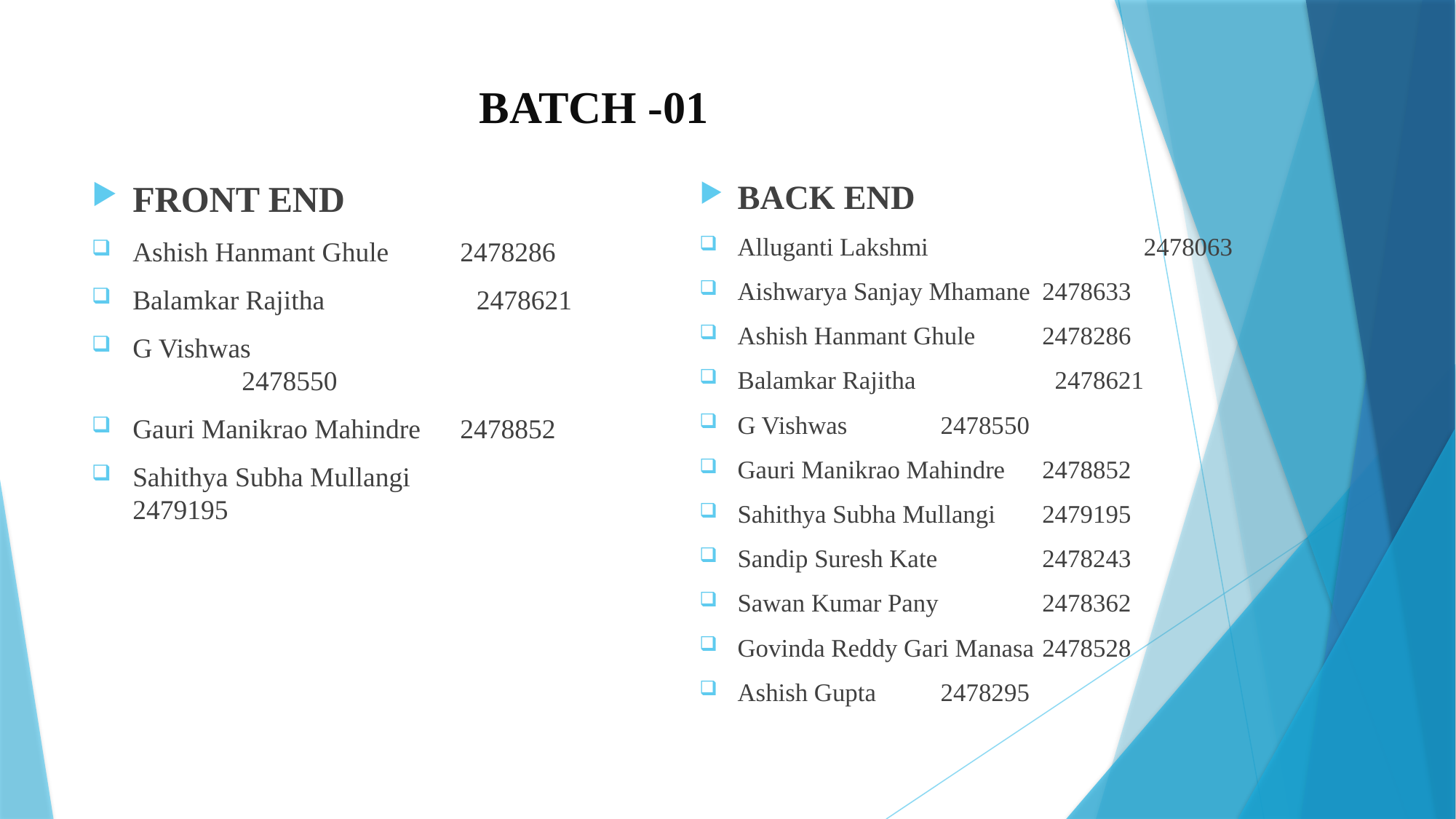

# BATCH -01
FRONT END
Ashish Hanmant Ghule       	2478286
Balamkar Rajitha                      2478621
G Vishwas 				2478550
Gauri Manikrao Mahindre 	2478852
Sahithya Subha Mullangi 		2479195

BACK END
Alluganti Lakshmi  	            	2478063
Aishwarya Sanjay Mhamane 	2478633
Ashish Hanmant Ghule       	2478286
Balamkar Rajitha                      2478621
G Vishwas 				2478550
Gauri Manikrao Mahindre 	2478852
Sahithya Subha Mullangi 		2479195
Sandip Suresh Kate 			2478243
Sawan Kumar Pany 			2478362
Govinda Reddy Gari Manasa 	2478528
Ashish Gupta 				2478295